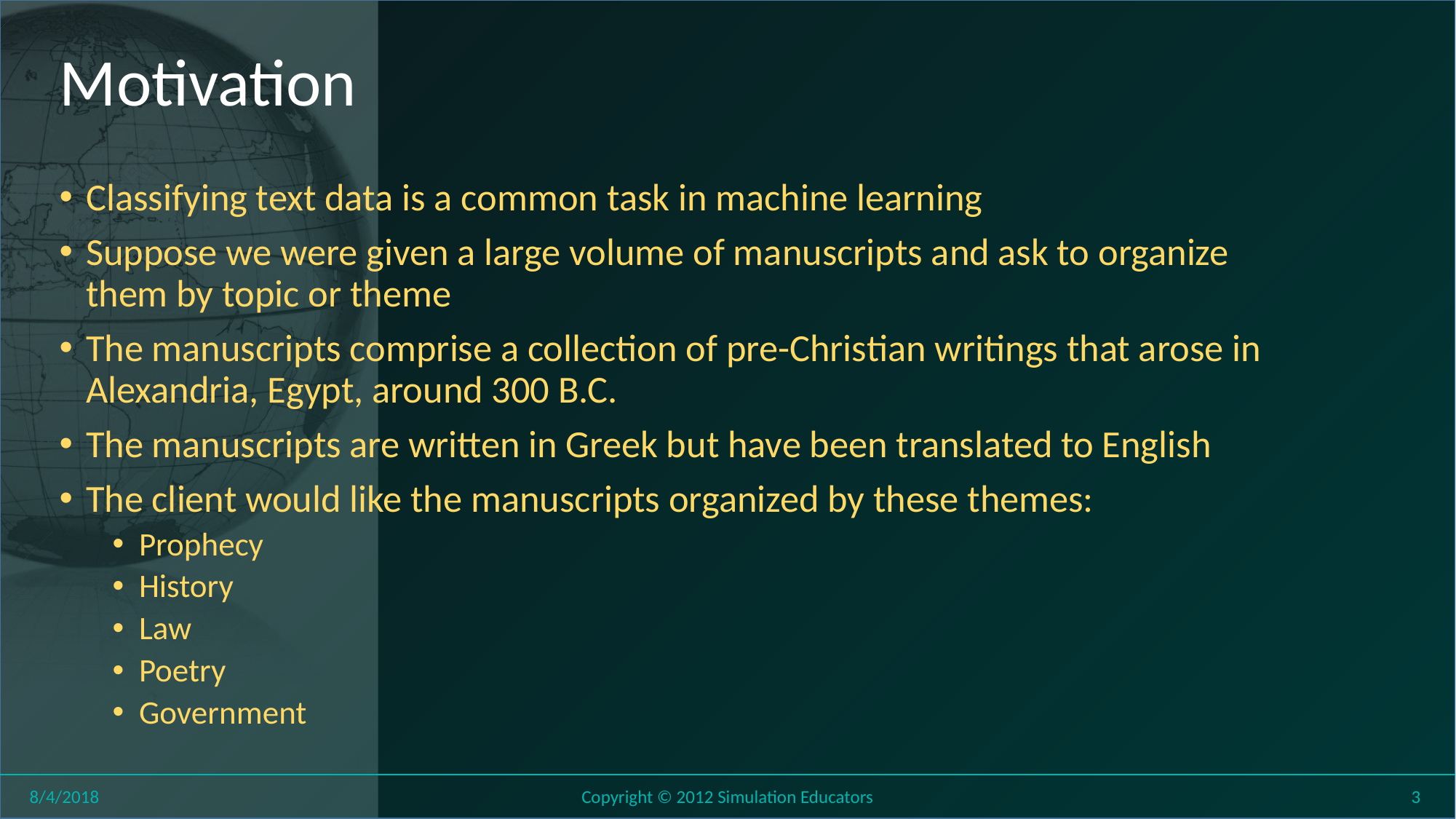

# Motivation
Classifying text data is a common task in machine learning
Suppose we were given a large volume of manuscripts and ask to organize them by topic or theme
The manuscripts comprise a collection of pre-Christian writings that arose in Alexandria, Egypt, around 300 B.C.
The manuscripts are written in Greek but have been translated to English
The client would like the manuscripts organized by these themes:
Prophecy
History
Law
Poetry
Government
8/4/2018
Copyright © 2012 Simulation Educators
3